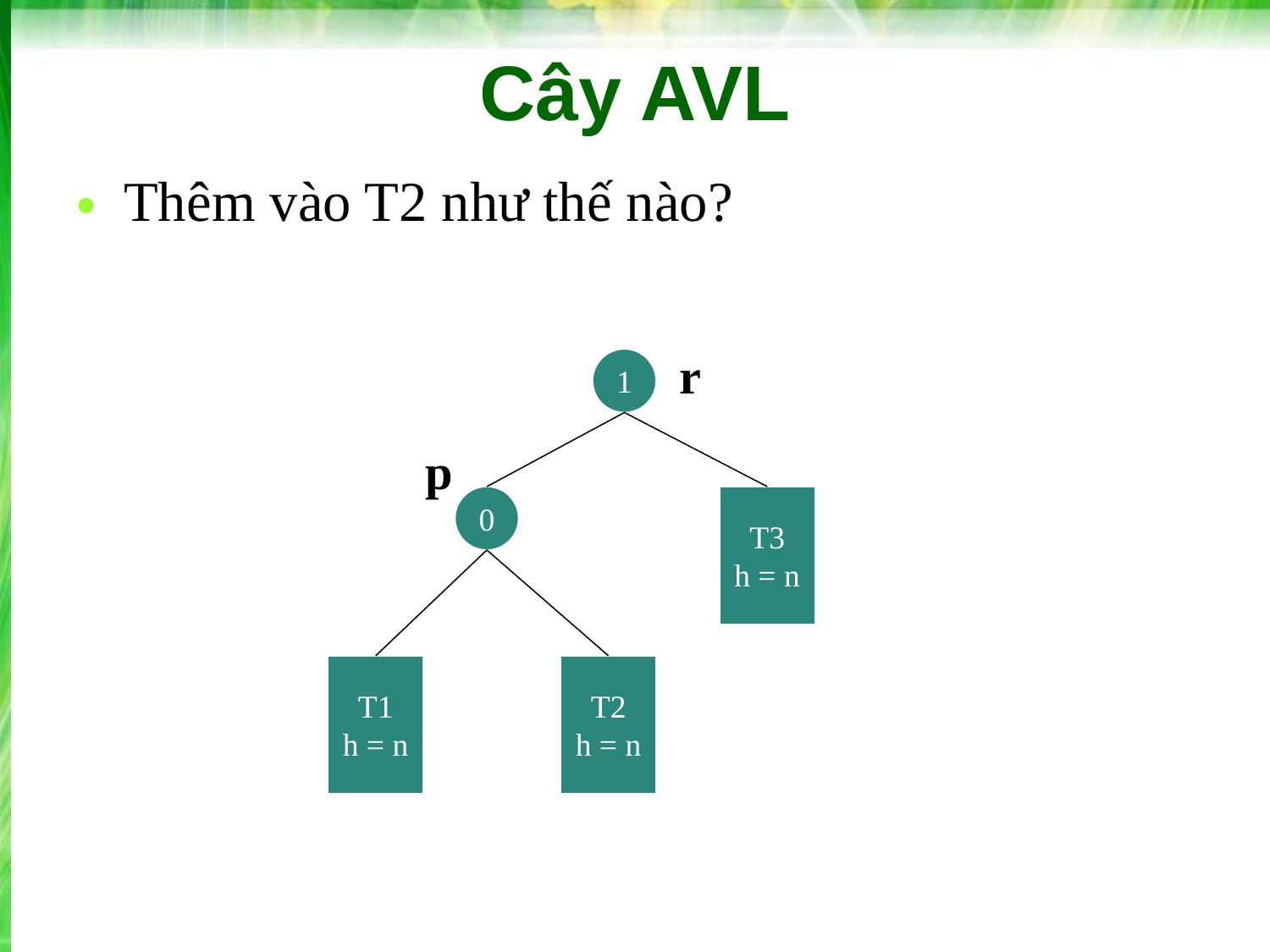

# Cây AVL
Thêm vào T2 như thế nào?
r
1
p
0
T3
h = n
T1
h = n
T2
h = n
106